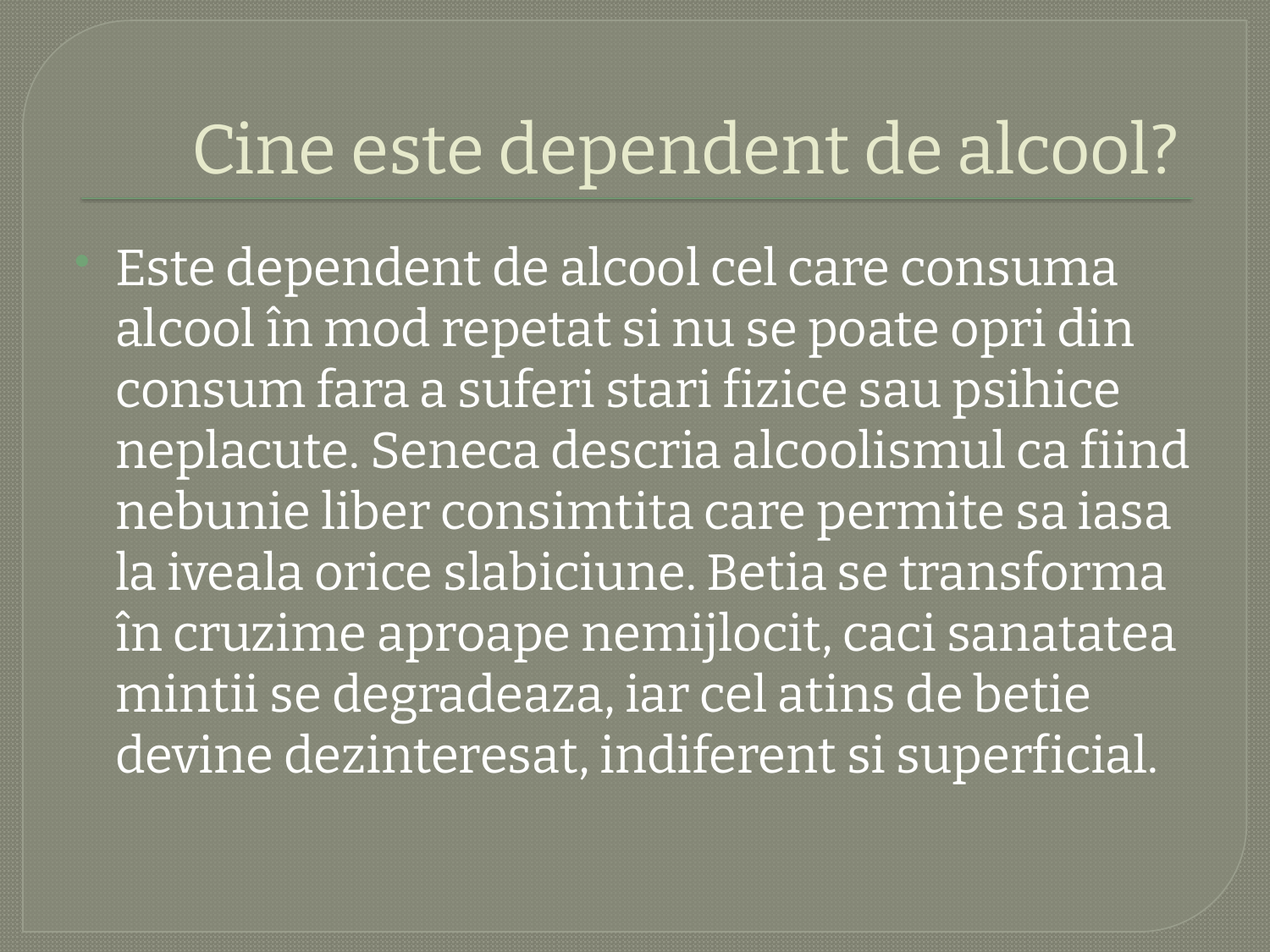

# Cine este dependent de alcool?
Este dependent de alcool cel care consuma alcool în mod repetat si nu se poate opri din consum fara a suferi stari fizice sau psihice neplacute. Seneca descria alcoolismul ca fiind nebunie liber consimtita care permite sa iasa la iveala orice slabiciune. Betia se transforma în cruzime aproape nemijlocit, caci sanatatea mintii se degradeaza, iar cel atins de betie devine dezinteresat, indiferent si superficial.